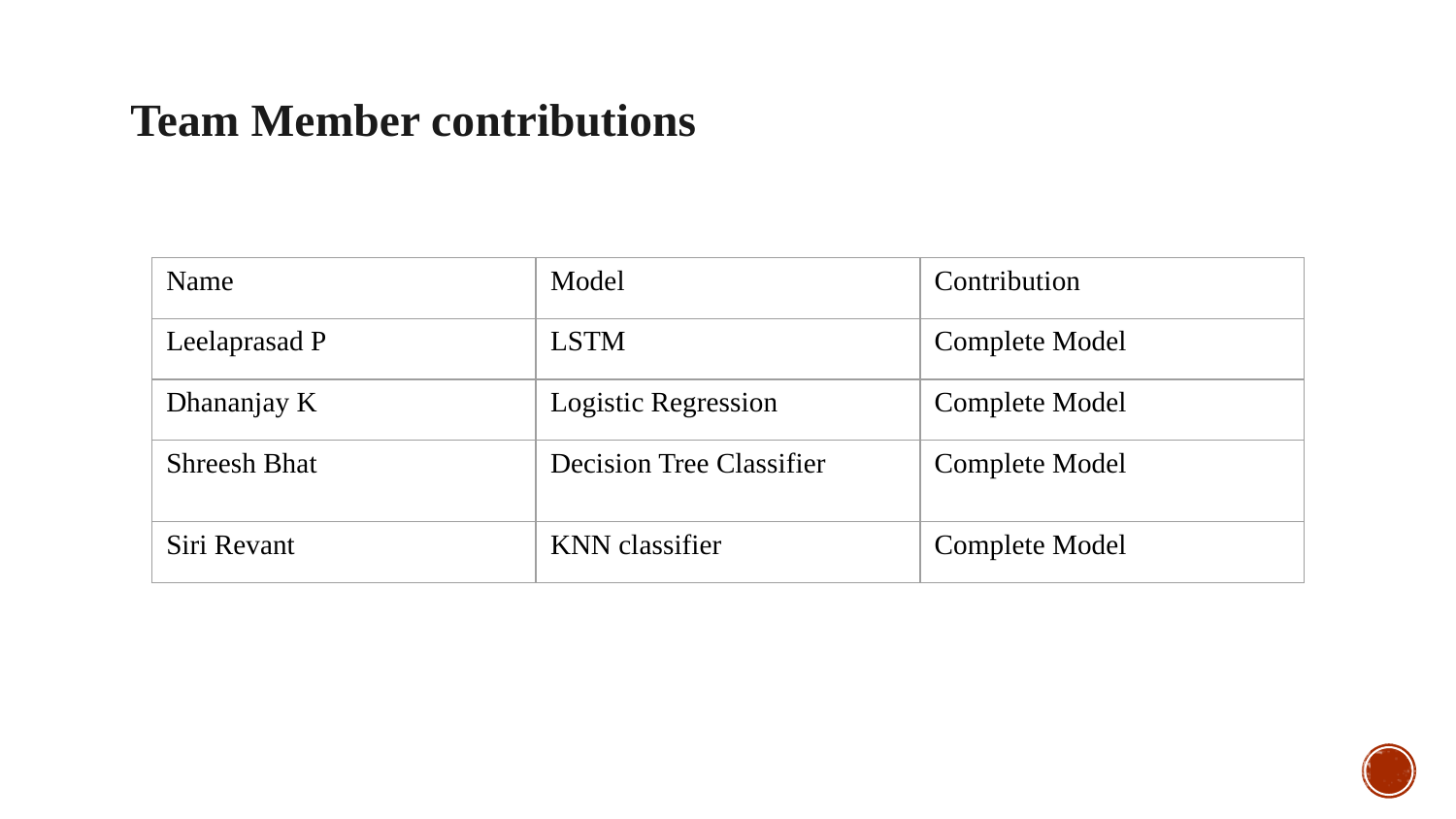

Team Member contributions
| Name | Model | Contribution |
| --- | --- | --- |
| Leelaprasad P | LSTM | Complete Model |
| Dhananjay K | Logistic Regression | Complete Model |
| Shreesh Bhat | Decision Tree Classifier | Complete Model |
| Siri Revant | KNN classifier | Complete Model |